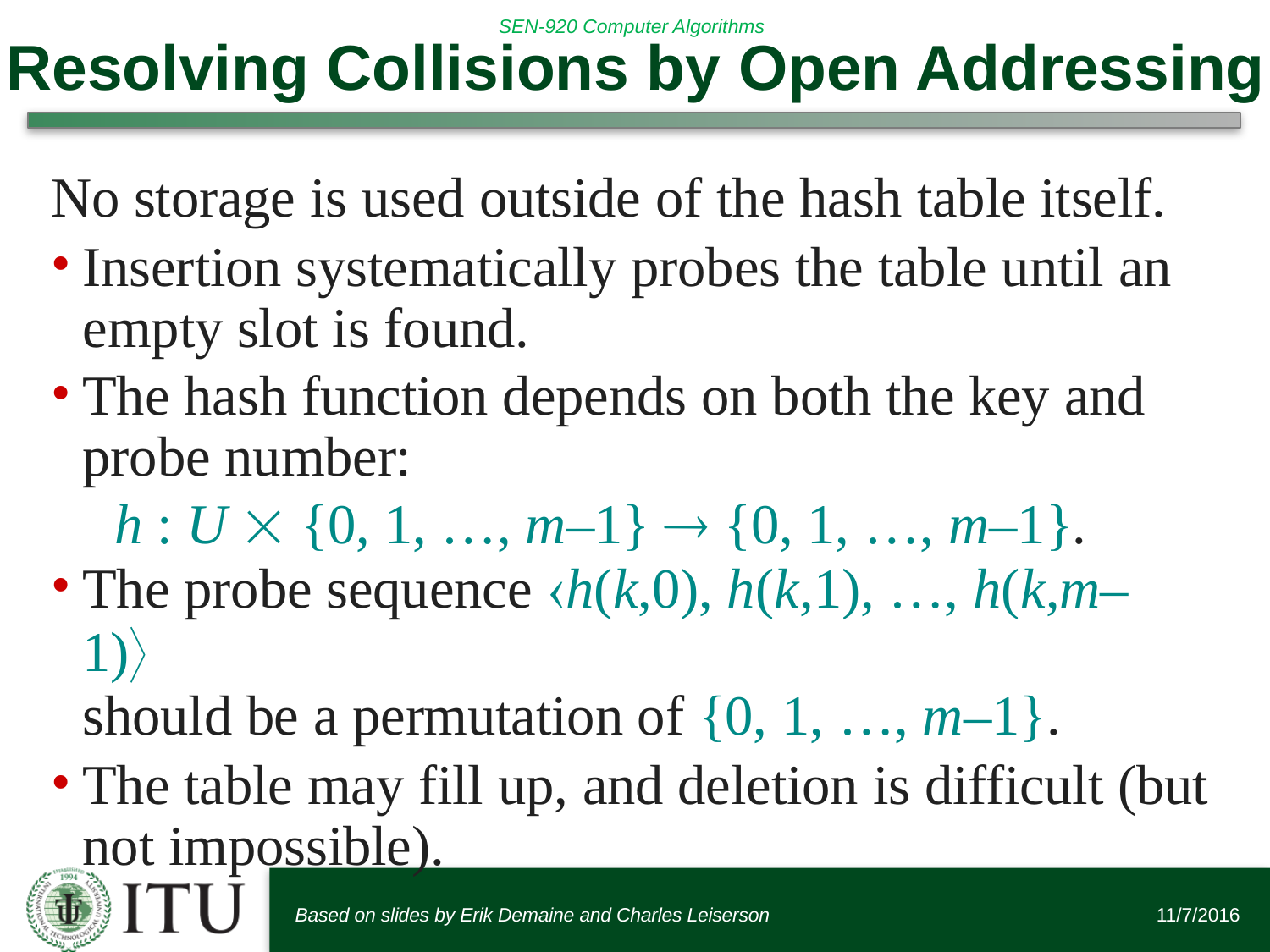

# Resolving Collisions by Open Addressing

No storage is used outside of the hash table itself.
Insertion systematically probes the table until an empty slot is found.
The hash function depends on both the key and probe number:
h : U × {0, 1, …, m–1} → {0, 1, …, m–1}.
The probe sequence 〈h(k,0), h(k,1), …, h(k,m–1)〉
should be a permutation of {0, 1, …, m–1}.
The table may fill up, and deletion is difficult (but not impossible).

Based on slides by Erik Demaine and Charles Leiserson
11/7/2016